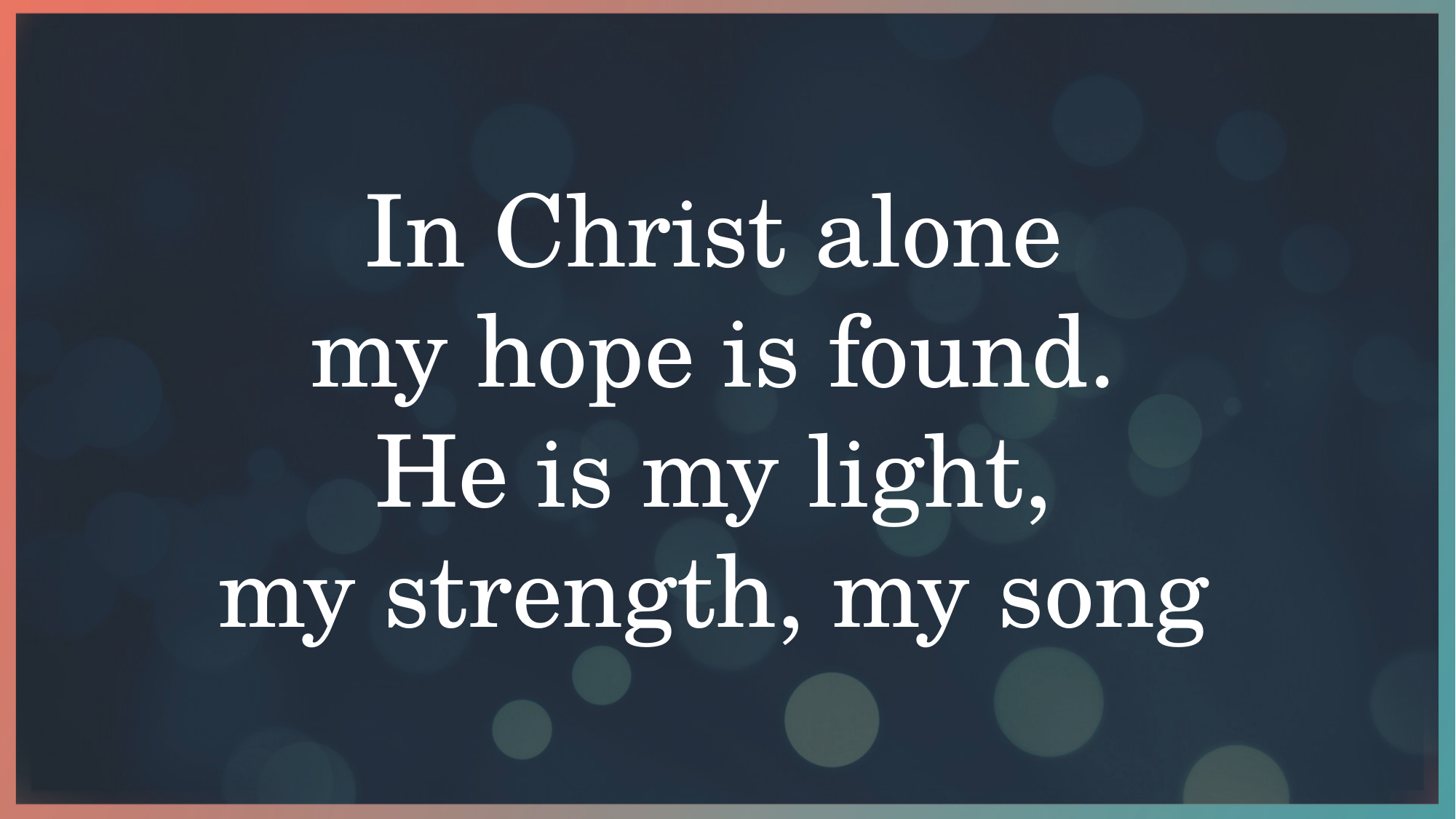

In Christ alone
my hope is found.
He is my light,
my strength, my song